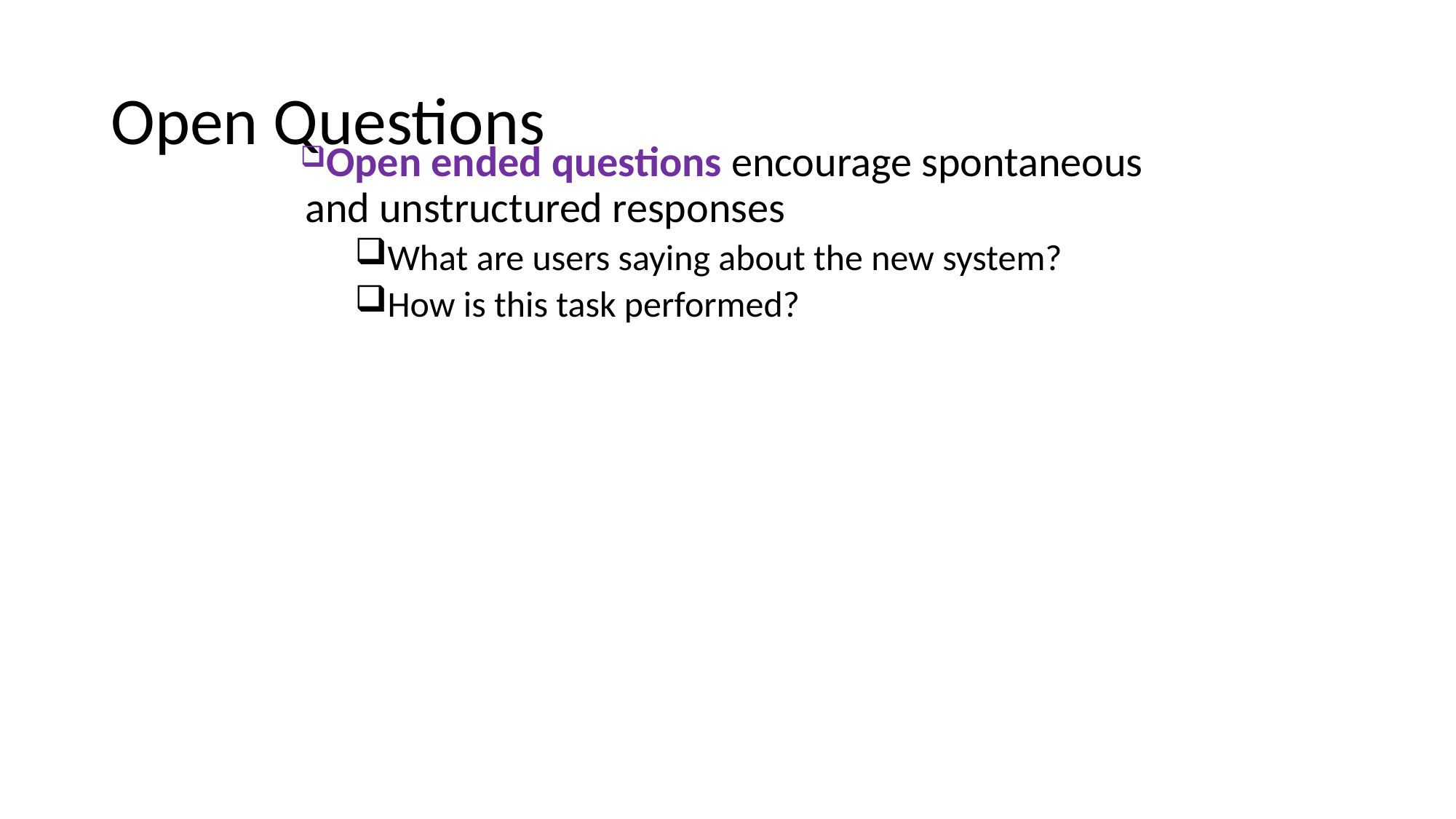

# Open Questions
Open ended questions encourage spontaneous and unstructured responses
What are users saying about the new system?
How is this task performed?